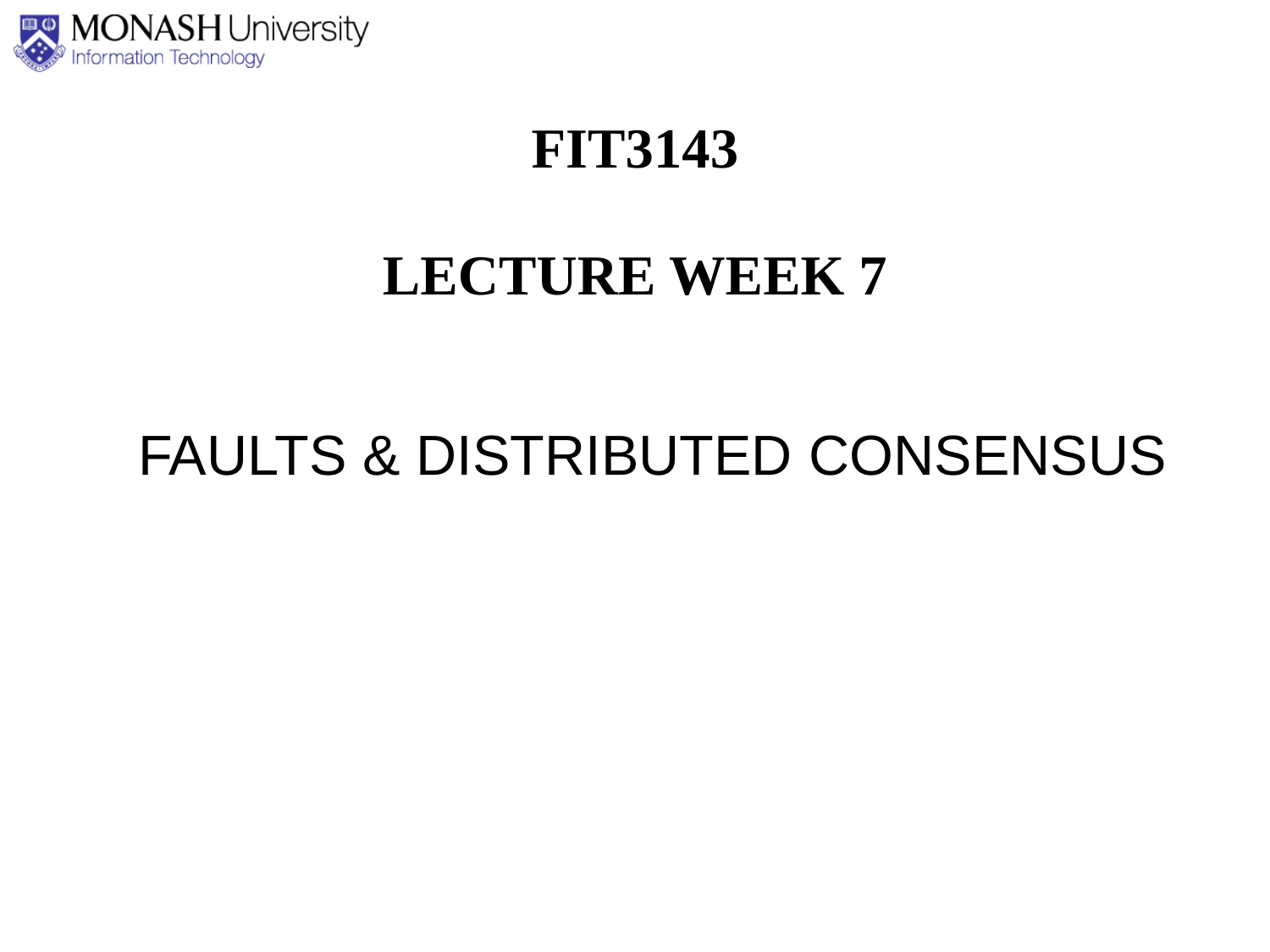

FIT3143
LECTURE WEEK 7
FAULTS & DISTRIBUTED CONSENSUS